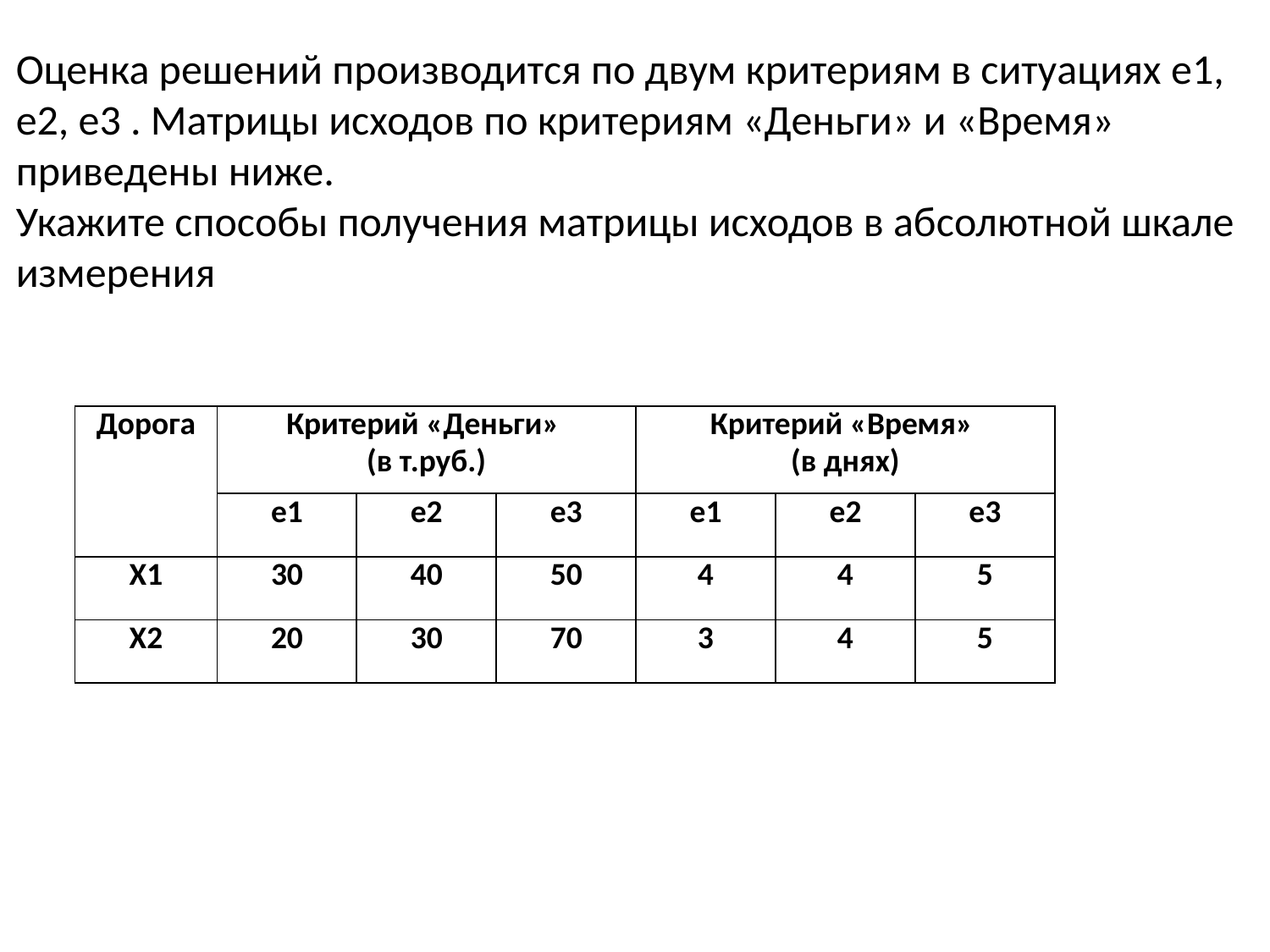

Оценка решений производится по двум критериям в ситуациях е1, е2, е3 . Матрицы исходов по критериям «Деньги» и «Время» приведены ниже.
Укажите способы получения матрицы исходов в абсолютной шкале измерения
| Дорога | Критерий «Деньги» (в т.руб.) |  |  | Критерий «Время» (в днях) |  |  |
| --- | --- | --- | --- | --- | --- | --- |
|  | е1 | е2 | е3 | е1 | е2 | е3 |
| Х1 | 30 | 40 | 50 | 4 | 4 | 5 |
| Х2 | 20 | 30 | 70 | 3 | 4 | 5 |